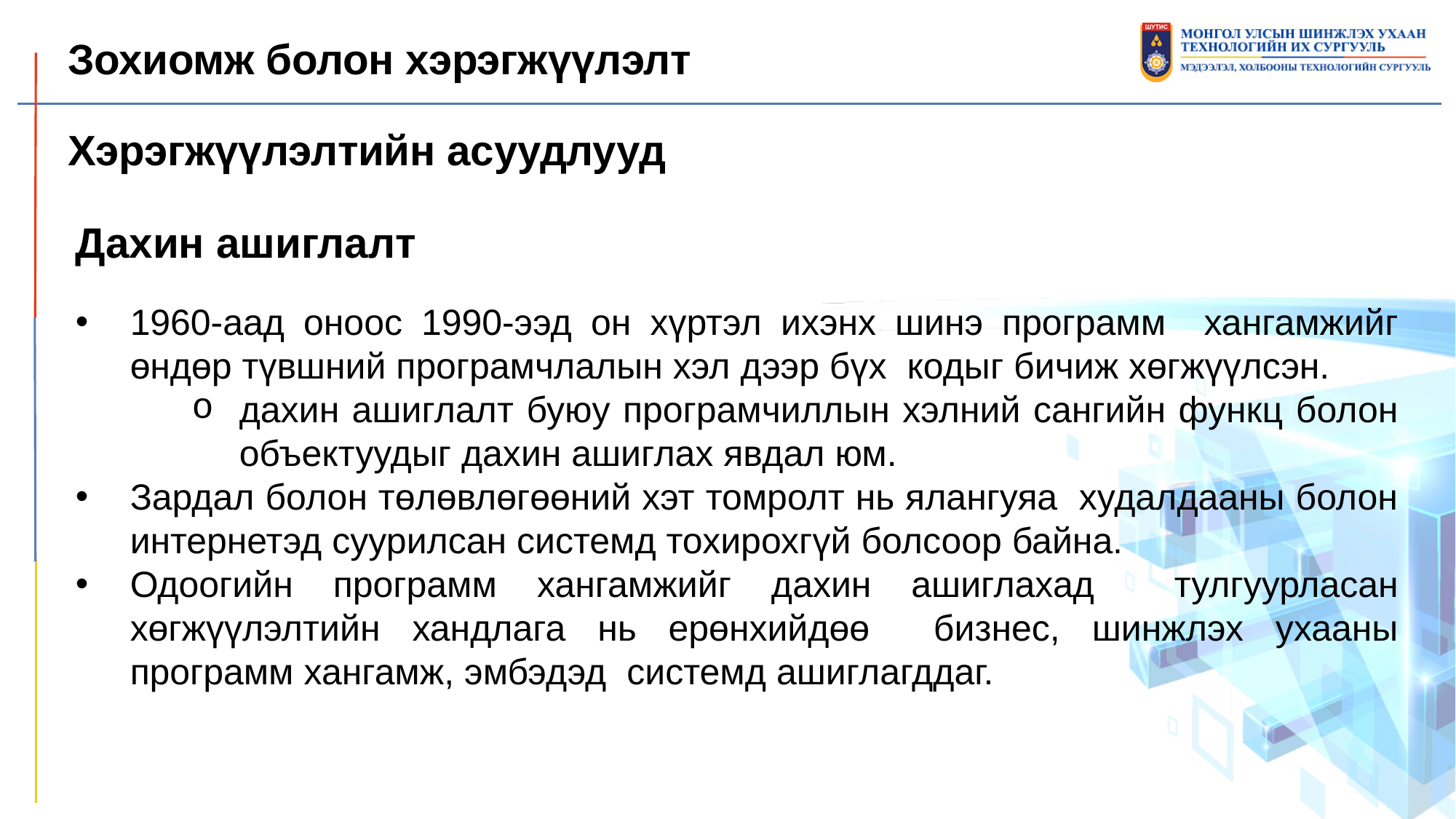

Зохиомж болон хэрэгжүүлэлт
Хэрэгжүүлэлтийн асуудлууд

Дахин ашиглалт

1960-аад оноос 1990-ээд он хүртэл ихэнх шинэ программ  хангамжийг өндөр түвшний програмчлалын хэл дээр бүх  кодыг бичиж хөгжүүлсэн.
дахин ашиглалт буюу програмчиллын хэлний сангийн функц болон объектуудыг дахин ашиглах явдал юм.
Зардал болон төлөвлөгөөний хэт томролт нь ялангуяа  худалдааны болон интернетэд суурилсан системд тохирохгүй болсоор байна.
Одоогийн программ хангамжийг дахин ашиглахад  тулгуурласан хөгжүүлэлтийн хандлага нь ерөнхийдөө  бизнес, шинжлэх ухааны программ хангамж, эмбэдэд  системд ашиглагддаг.